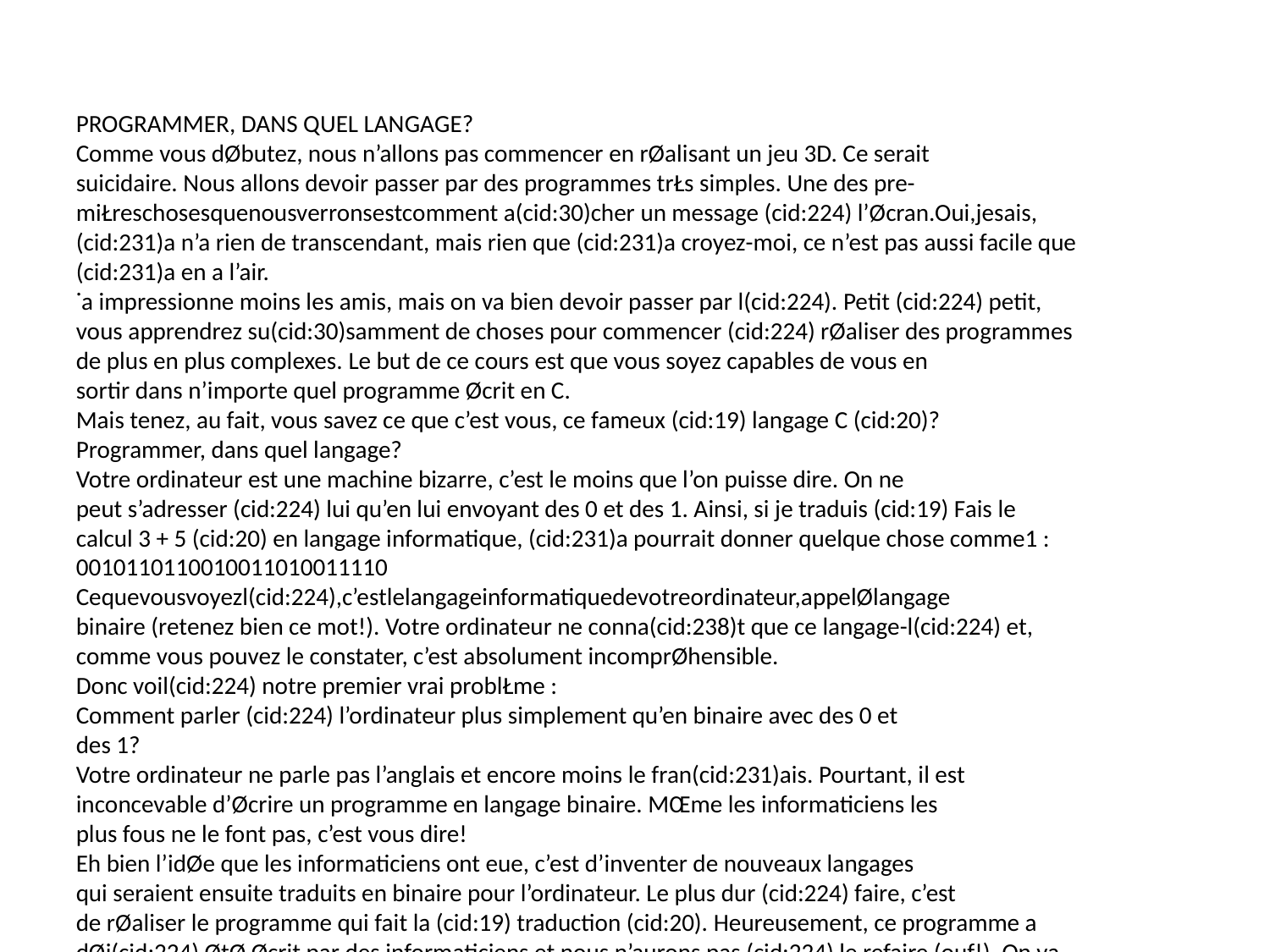

PROGRAMMER, DANS QUEL LANGAGE?
Comme vous dØbutez, nous n’allons pas commencer en rØalisant un jeu 3D. Ce serait
suicidaire. Nous allons devoir passer par des programmes trŁs simples. Une des pre-
miŁreschosesquenousverronsestcomment a(cid:30)cher un message (cid:224) l’Øcran.Oui,jesais,
(cid:231)a n’a rien de transcendant, mais rien que (cid:231)a croyez-moi, ce n’est pas aussi facile que
(cid:231)a en a l’air.
˙a impressionne moins les amis, mais on va bien devoir passer par l(cid:224). Petit (cid:224) petit,
vous apprendrez su(cid:30)samment de choses pour commencer (cid:224) rØaliser des programmes
de plus en plus complexes. Le but de ce cours est que vous soyez capables de vous en
sortir dans n’importe quel programme Øcrit en C.
Mais tenez, au fait, vous savez ce que c’est vous, ce fameux (cid:19) langage C (cid:20)?
Programmer, dans quel langage?
Votre ordinateur est une machine bizarre, c’est le moins que l’on puisse dire. On ne
peut s’adresser (cid:224) lui qu’en lui envoyant des 0 et des 1. Ainsi, si je traduis (cid:19) Fais le
calcul 3 + 5 (cid:20) en langage informatique, (cid:231)a pourrait donner quelque chose comme1 :
0010110110010011010011110
Cequevousvoyezl(cid:224),c’estlelangageinformatiquedevotreordinateur,appelØlangage
binaire (retenez bien ce mot!). Votre ordinateur ne conna(cid:238)t que ce langage-l(cid:224) et,
comme vous pouvez le constater, c’est absolument incomprØhensible.
Donc voil(cid:224) notre premier vrai problŁme :
Comment parler (cid:224) l’ordinateur plus simplement qu’en binaire avec des 0 et
des 1?
Votre ordinateur ne parle pas l’anglais et encore moins le fran(cid:231)ais. Pourtant, il est
inconcevable d’Øcrire un programme en langage binaire. MŒme les informaticiens les
plus fous ne le font pas, c’est vous dire!
Eh bien l’idØe que les informaticiens ont eue, c’est d’inventer de nouveaux langages
qui seraient ensuite traduits en binaire pour l’ordinateur. Le plus dur (cid:224) faire, c’est
de rØaliser le programme qui fait la (cid:19) traduction (cid:20). Heureusement, ce programme a
dØj(cid:224) ØtØ Øcrit par des informaticiens et nous n’aurons pas (cid:224) le refaire (ouf!). On va
au contraire s’en servir pour Øcrire des phrases comme : (cid:19) Fais le calcul 3 + 5 (cid:20)
qui seront traduites par le programme de (cid:19) traduction (cid:20) en quelque chose comme :
(cid:19) 0010110110010011010011110 (cid:20).
Le schØma 1.2 rØsume ce que je viens de vous expliquer.
1. J’invente,jeneconnaisquandmŒmepaslatraductioninformatiqueparc(cid:247)ur.
5